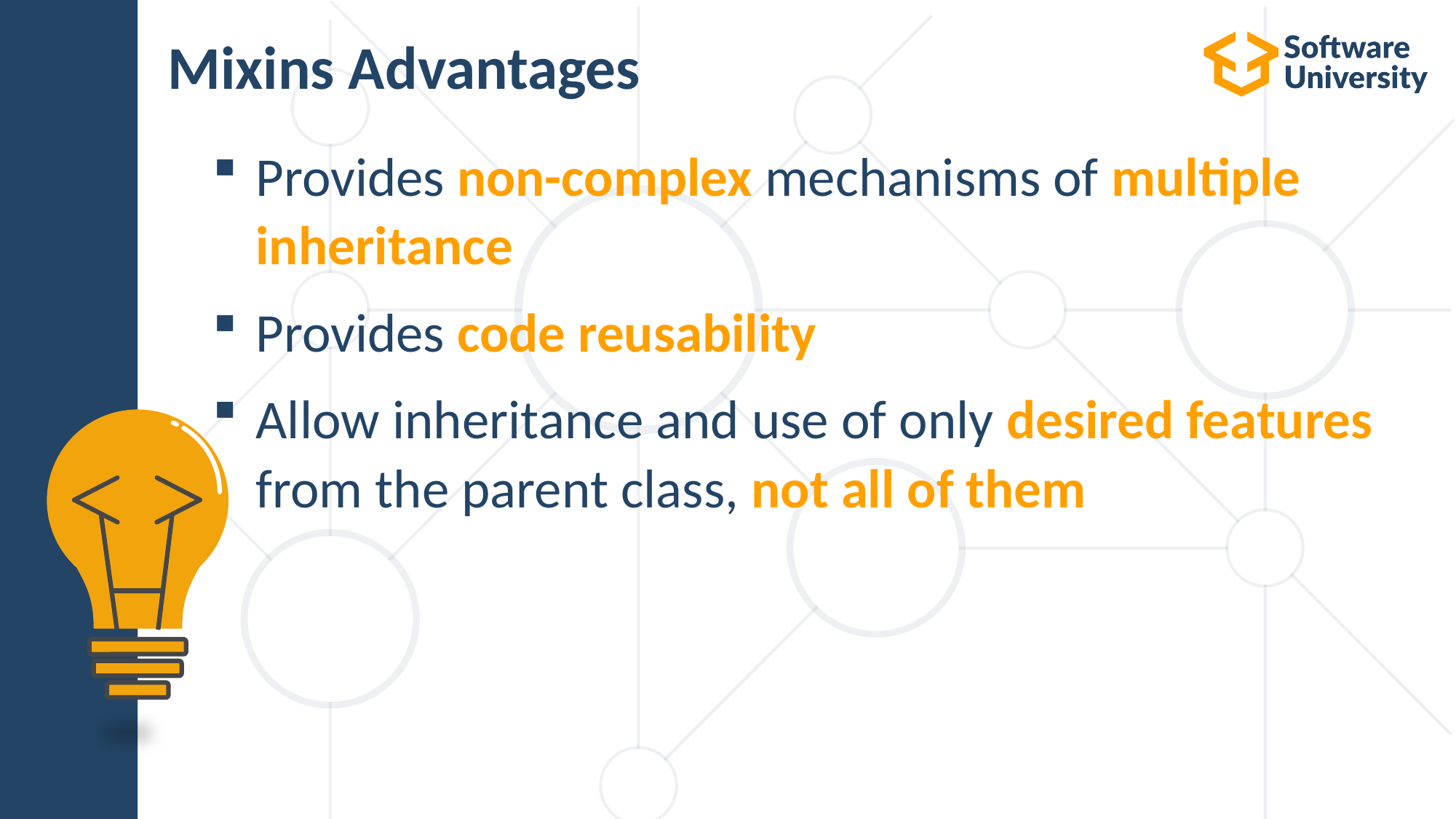

# Mixins Advantages
Provides non-complex mechanisms of multiple inheritance
Provides code reusability
Allow inheritance and use of only desired features from the parent class, not all of them